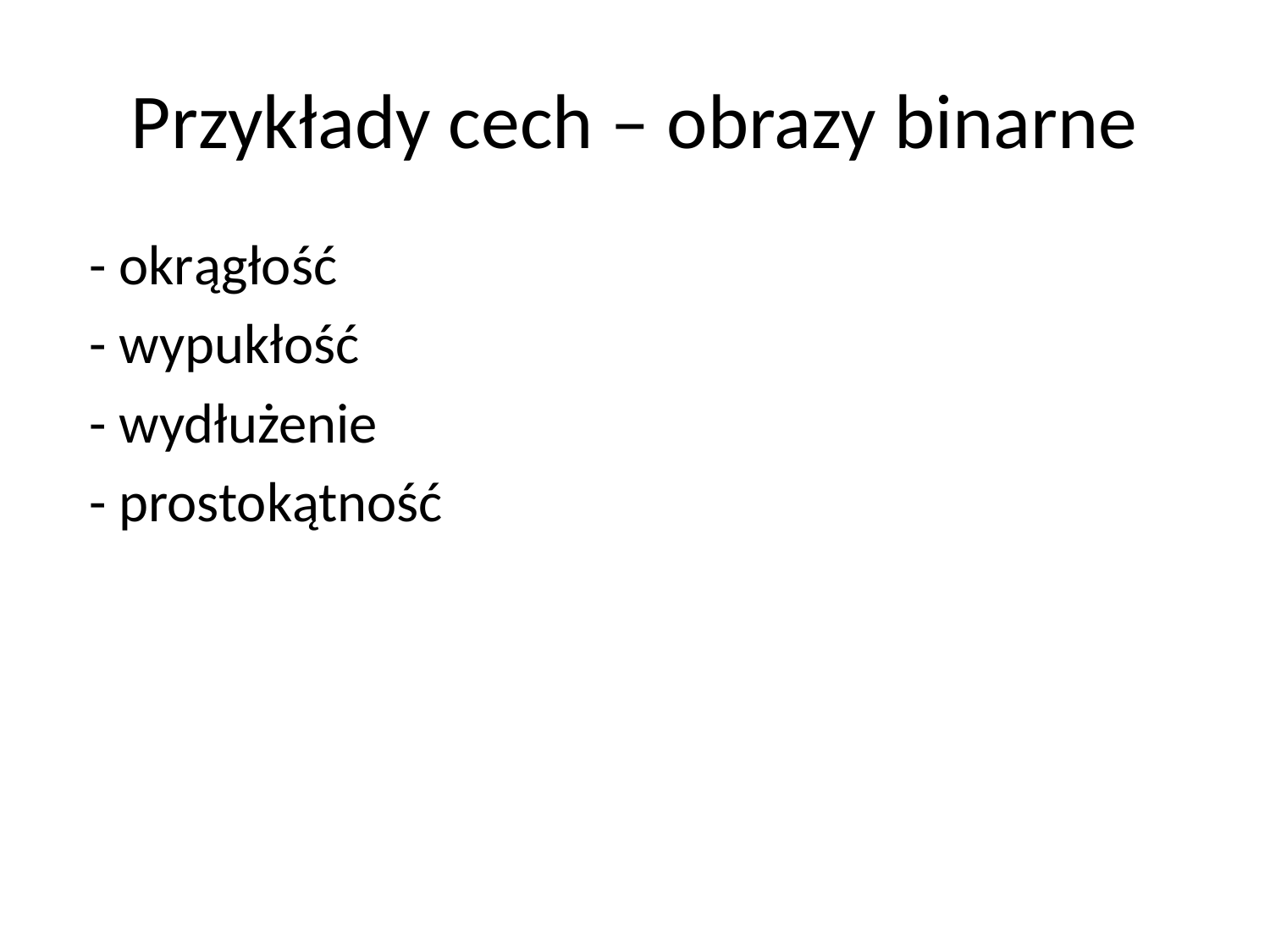

# Przykłady cech – obrazy binarne
 - okrągłość
 - wypukłość
 - wydłużenie
 - prostokątność